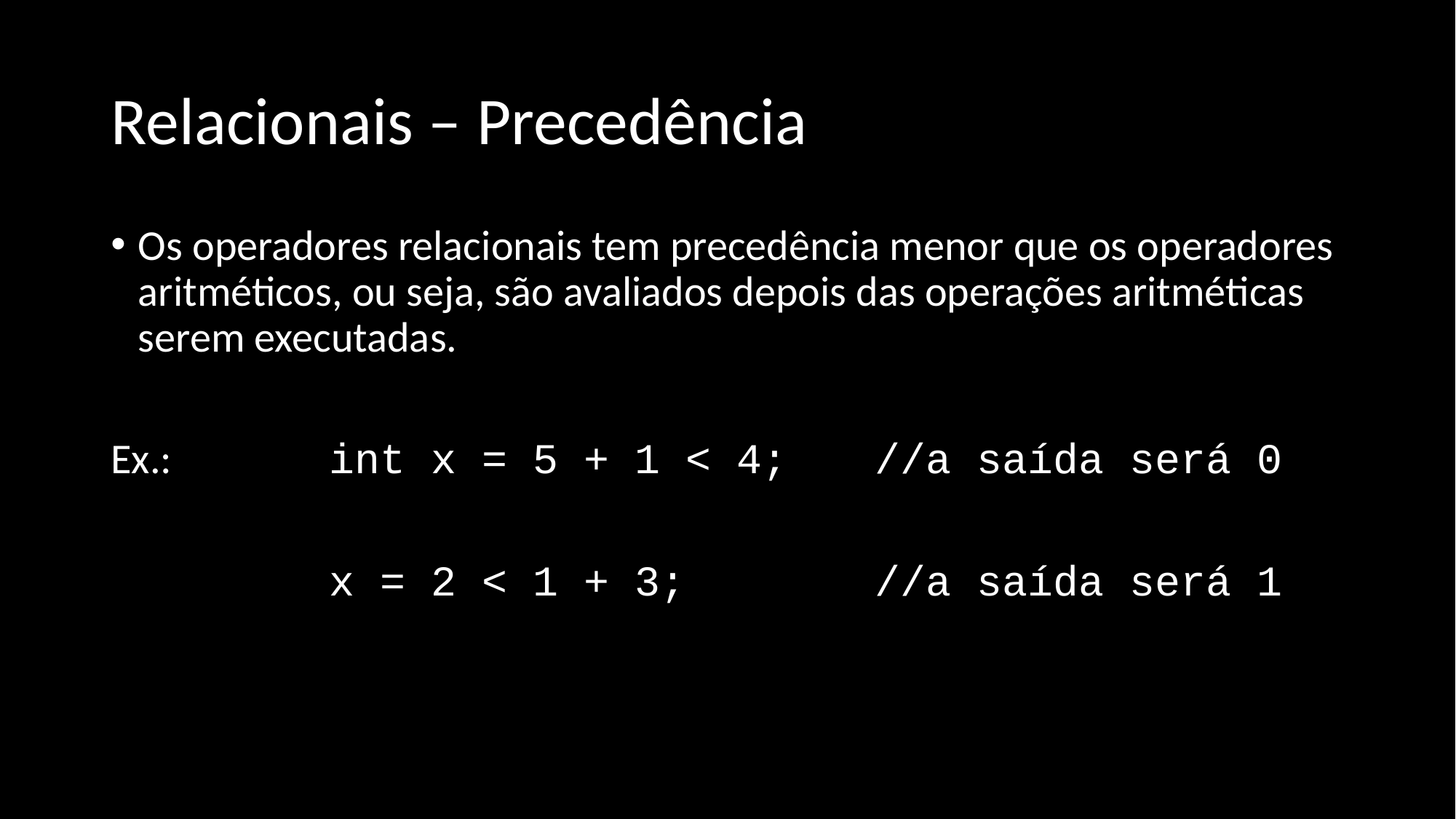

# Relacionais – Precedência
Os operadores relacionais tem precedência menor que os operadores aritméticos, ou seja, são avaliados depois das operações aritméticas serem executadas.

Ex.:		int x = 5 + 1 < 4;	//a saída será 0

		x = 2 < 1 + 3;		//a saída será 1